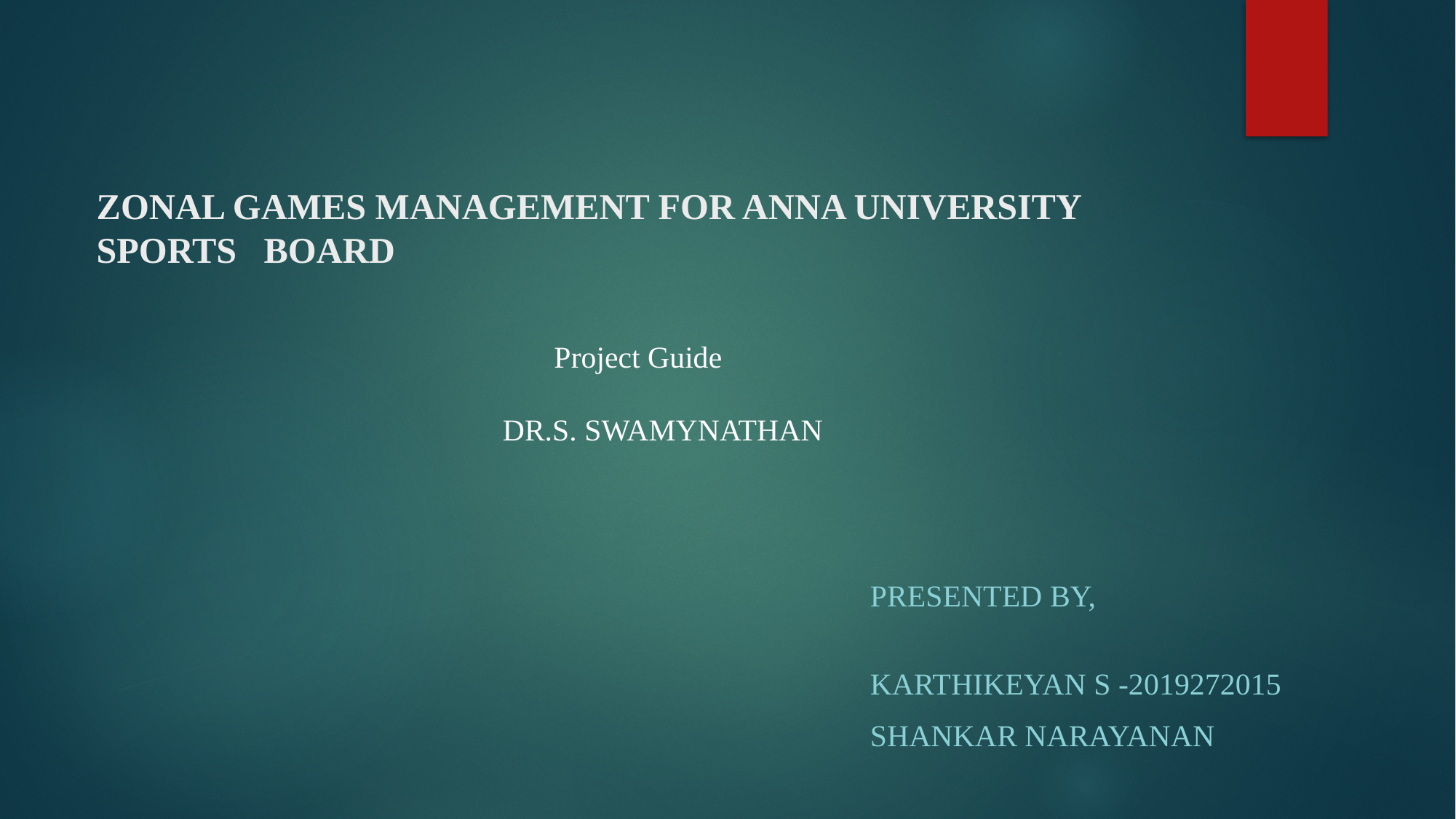

# ZONAL GAMES MANAGEMENT FOR ANNA UNIVERSITY SPORTS   BOARD
                                             Project Guide

                                  DR.S. SWAMYNATHAN

                                                                     Presented by,
                                                            Karthikeyan S -2019272015
Shankar Narayanan